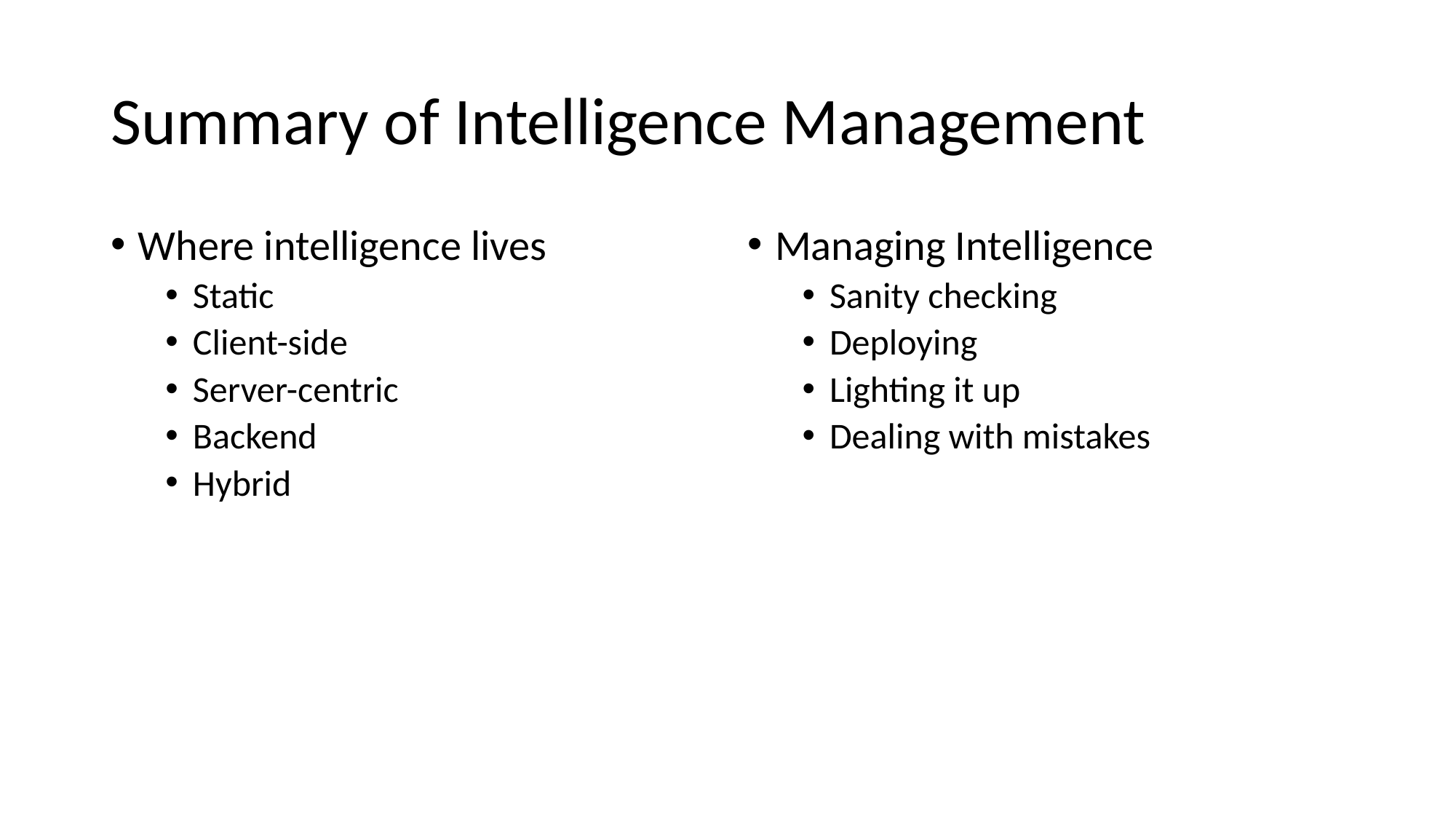

# Summary of Intelligence Management
Where intelligence lives
Static
Client-side
Server-centric
Backend
Hybrid
Managing Intelligence
Sanity checking
Deploying
Lighting it up
Dealing with mistakes